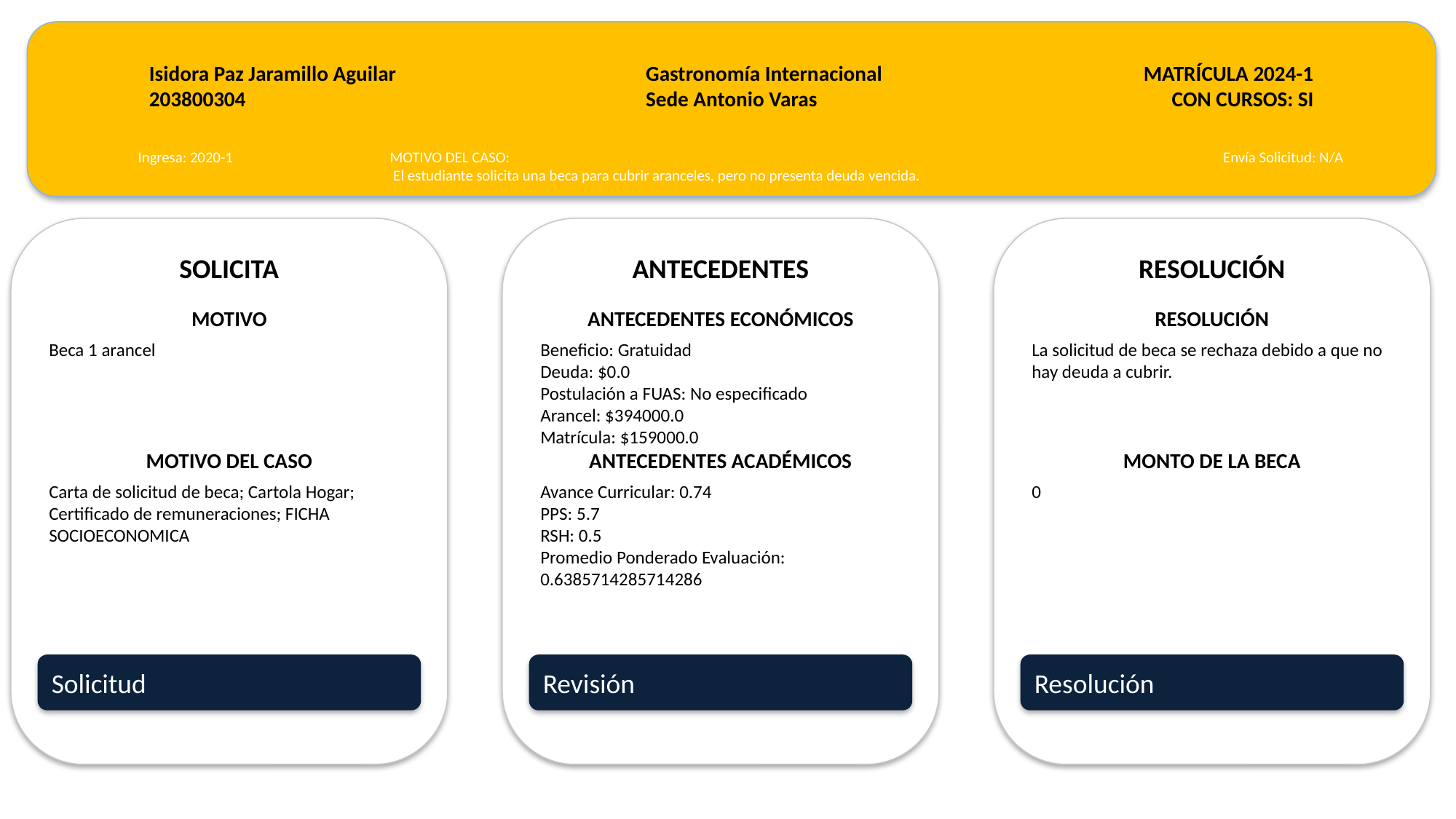

Isidora Paz Jaramillo Aguilar
203800304

Gastronomía Internacional
Sede Antonio Varas

MATRÍCULA 2024-1
CON CURSOS: SI

Ingresa: 2020-1

MOTIVO DEL CASO:
 El estudiante solicita una beca para cubrir aranceles, pero no presenta deuda vencida.

Envía Solicitud: N/A

SOLICITA
ANTECEDENTES
RESOLUCIÓN
MOTIVO
ANTECEDENTES ECONÓMICOS
RESOLUCIÓN
Beca 1 arancel
Beneficio: Gratuidad
Deuda: $0.0
Postulación a FUAS: No especificado
Arancel: $394000.0
Matrícula: $159000.0
La solicitud de beca se rechaza debido a que no hay deuda a cubrir.
MOTIVO DEL CASO
ANTECEDENTES ACADÉMICOS
MONTO DE LA BECA
Carta de solicitud de beca; Cartola Hogar; Certificado de remuneraciones; FICHA SOCIOECONOMICA
Avance Curricular: 0.74
PPS: 5.7
RSH: 0.5
Promedio Ponderado Evaluación: 0.6385714285714286
0
Solicitud
Revisión
Resolución